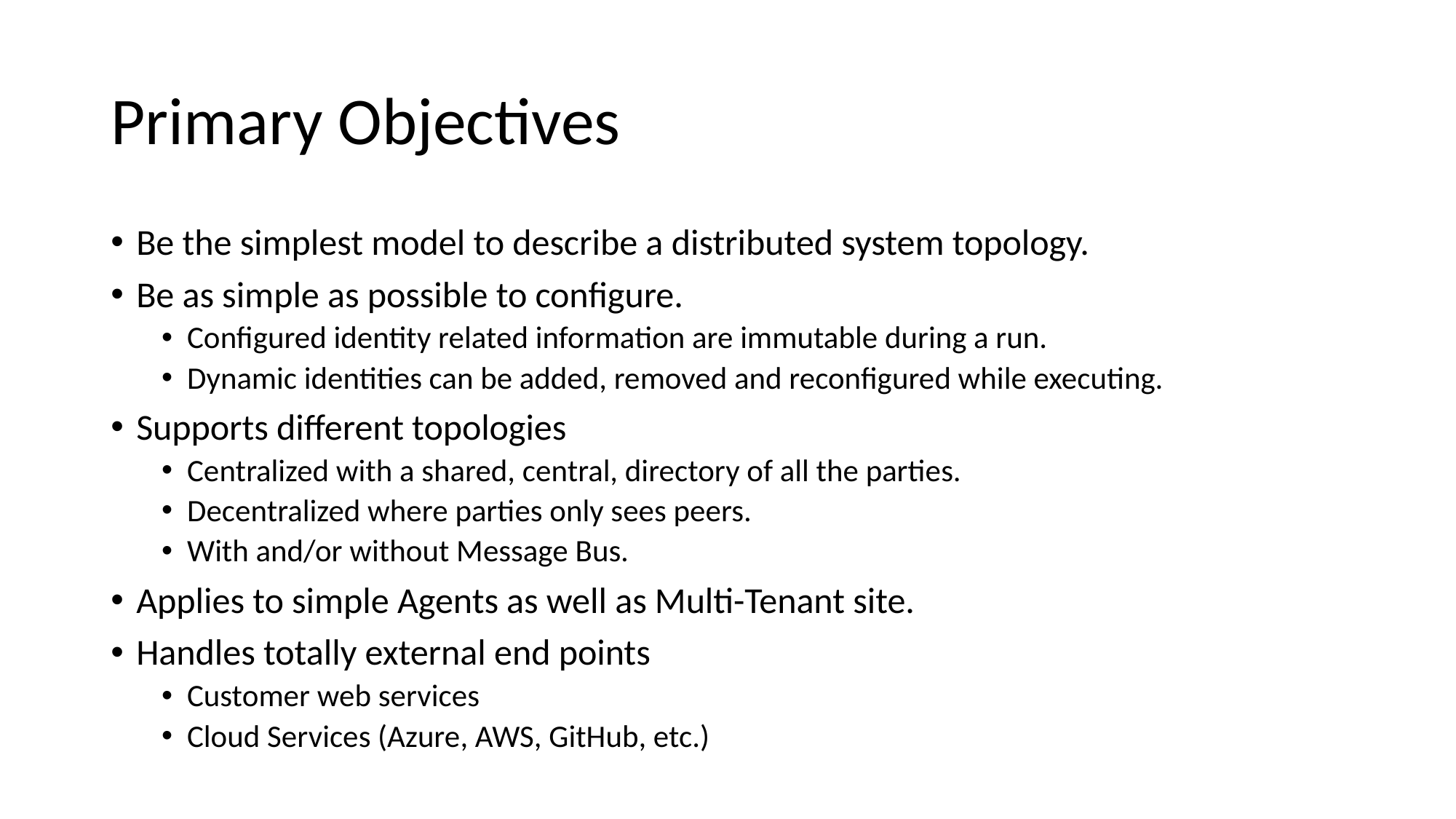

# Primary Objectives
Be the simplest model to describe a distributed system topology.
Be as simple as possible to configure.
Configured identity related information are immutable during a run.
Dynamic identities can be added, removed and reconfigured while executing.
Supports different topologies
Centralized with a shared, central, directory of all the parties.
Decentralized where parties only sees peers.
With and/or without Message Bus.
Applies to simple Agents as well as Multi-Tenant site.
Handles totally external end points
Customer web services
Cloud Services (Azure, AWS, GitHub, etc.)